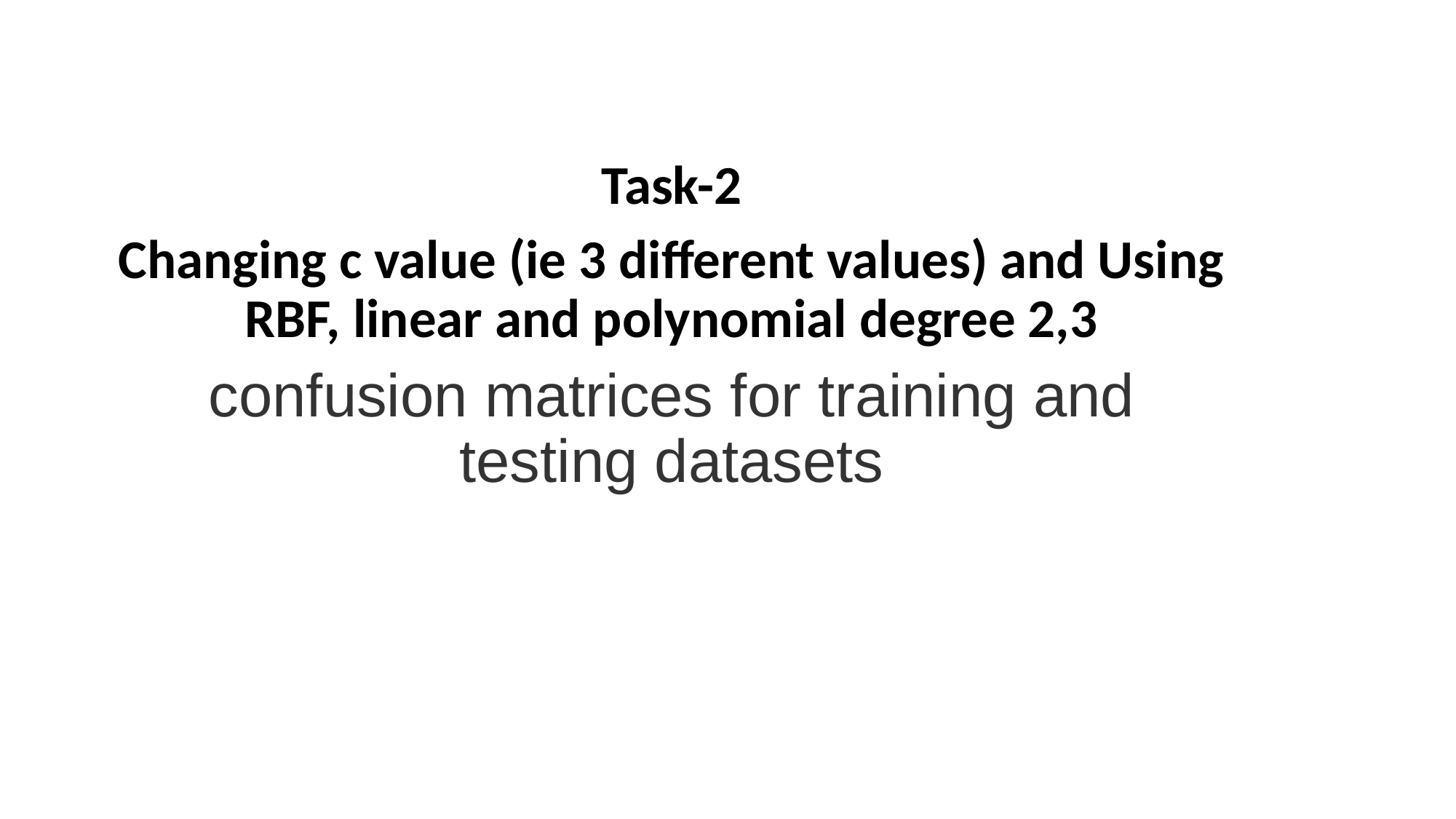

Task-2
Changing c value (ie 3 different values) and Using RBF, linear and polynomial degree 2,3
confusion matrices for training and testing datasets